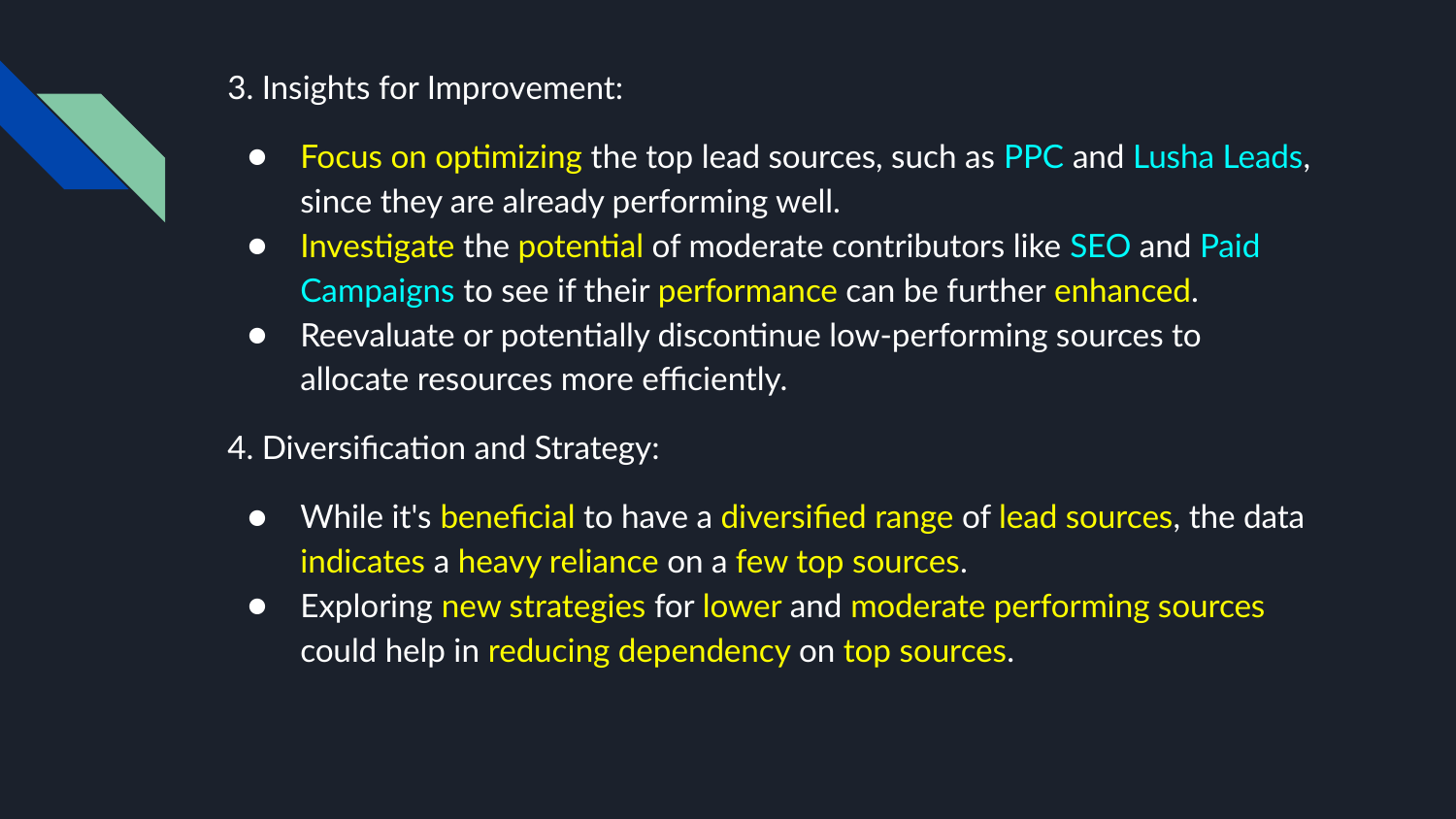

3. Insights for Improvement:
Focus on optimizing the top lead sources, such as PPC and Lusha Leads, since they are already performing well.
Investigate the potential of moderate contributors like SEO and Paid Campaigns to see if their performance can be further enhanced.
Reevaluate or potentially discontinue low-performing sources to allocate resources more efficiently.
4. Diversification and Strategy:
While it's beneficial to have a diversified range of lead sources, the data indicates a heavy reliance on a few top sources.
Exploring new strategies for lower and moderate performing sources could help in reducing dependency on top sources.